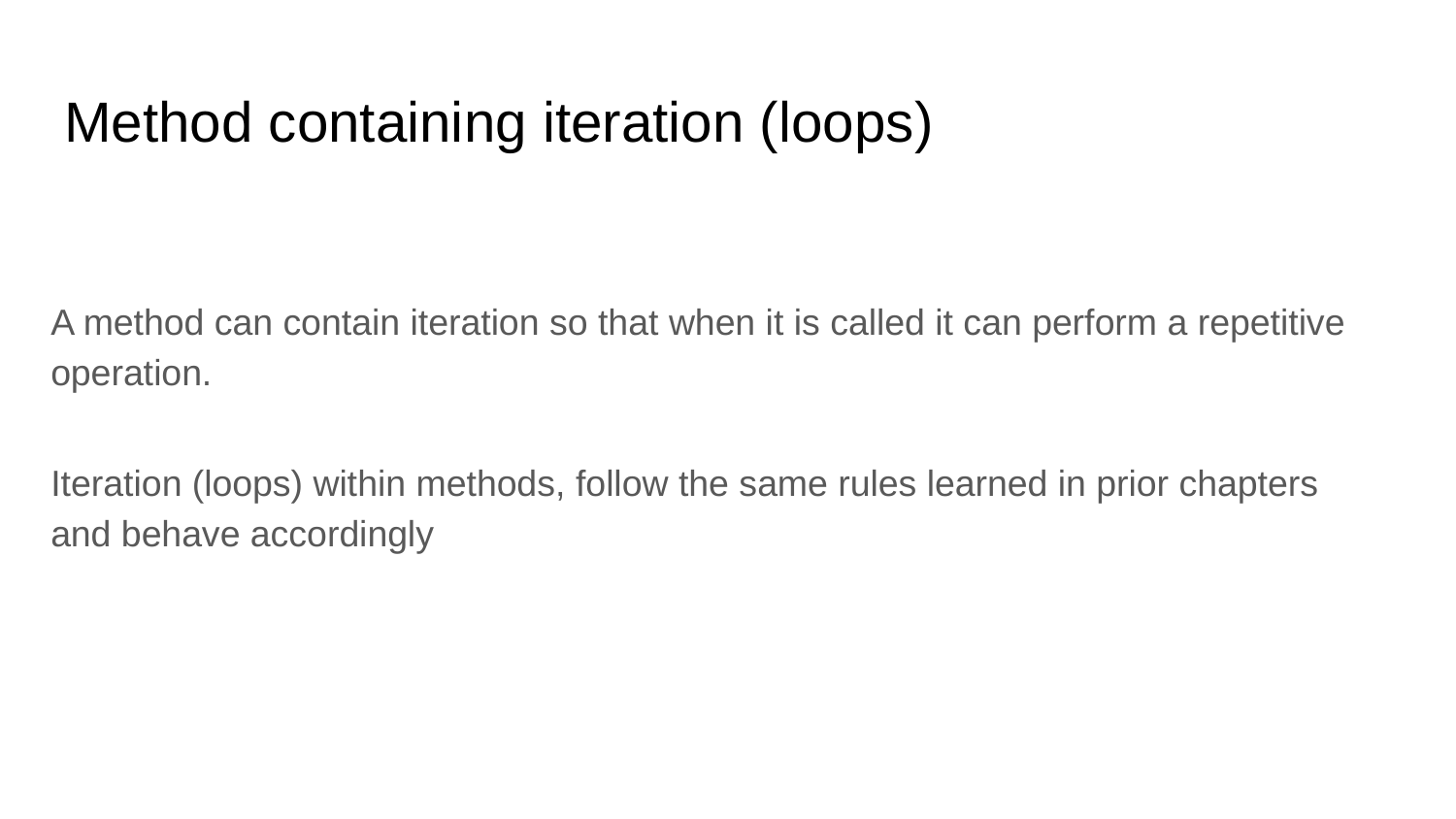

# Method containing iteration (loops)
A method can contain iteration so that when it is called it can perform a repetitive operation.
Iteration (loops) within methods, follow the same rules learned in prior chapters and behave accordingly